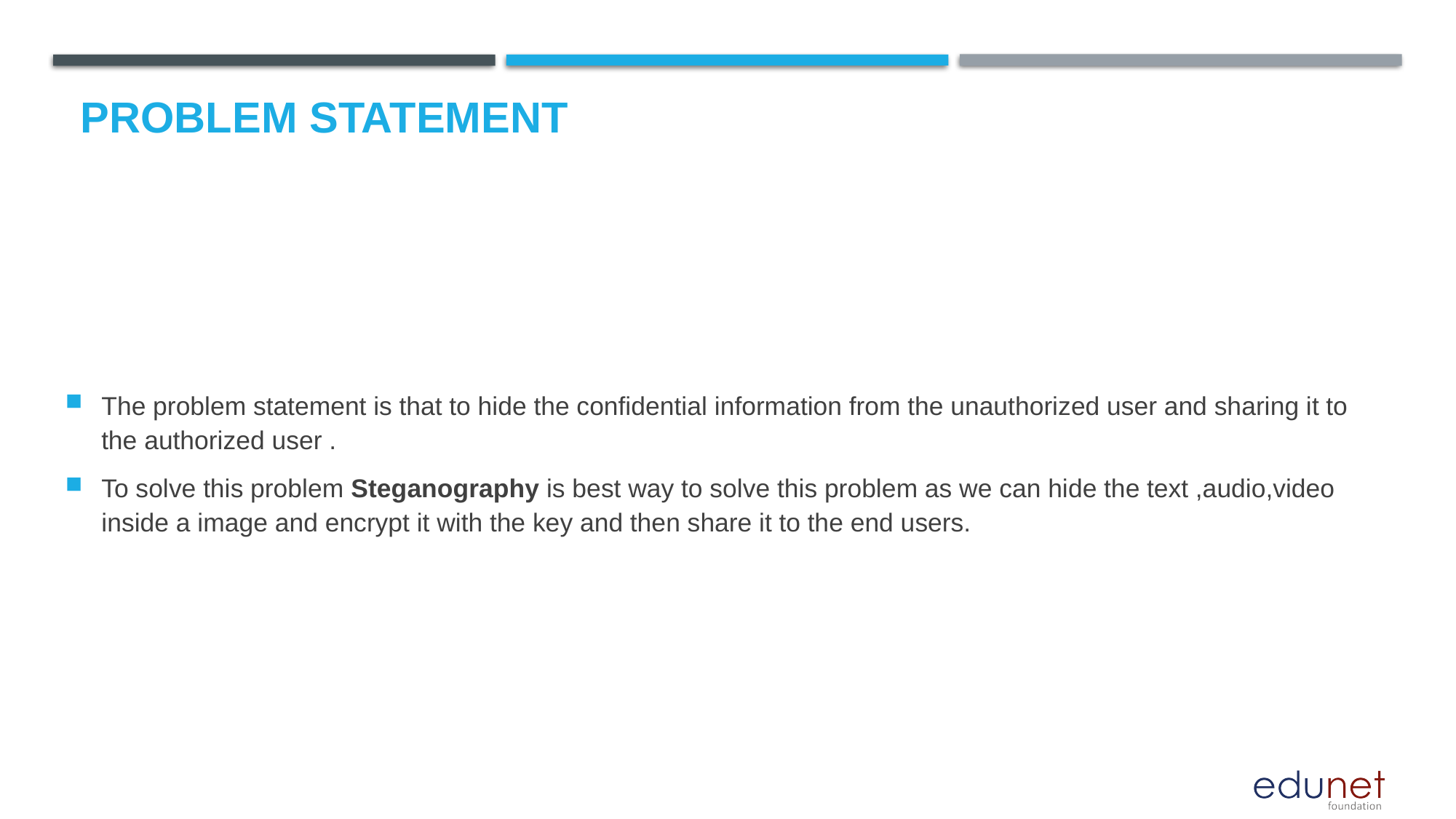

# Problem Statement
The problem statement is that to hide the confidential information from the unauthorized user and sharing it to the authorized user .
To solve this problem Steganography is best way to solve this problem as we can hide the text ,audio,video inside a image and encrypt it with the key and then share it to the end users.